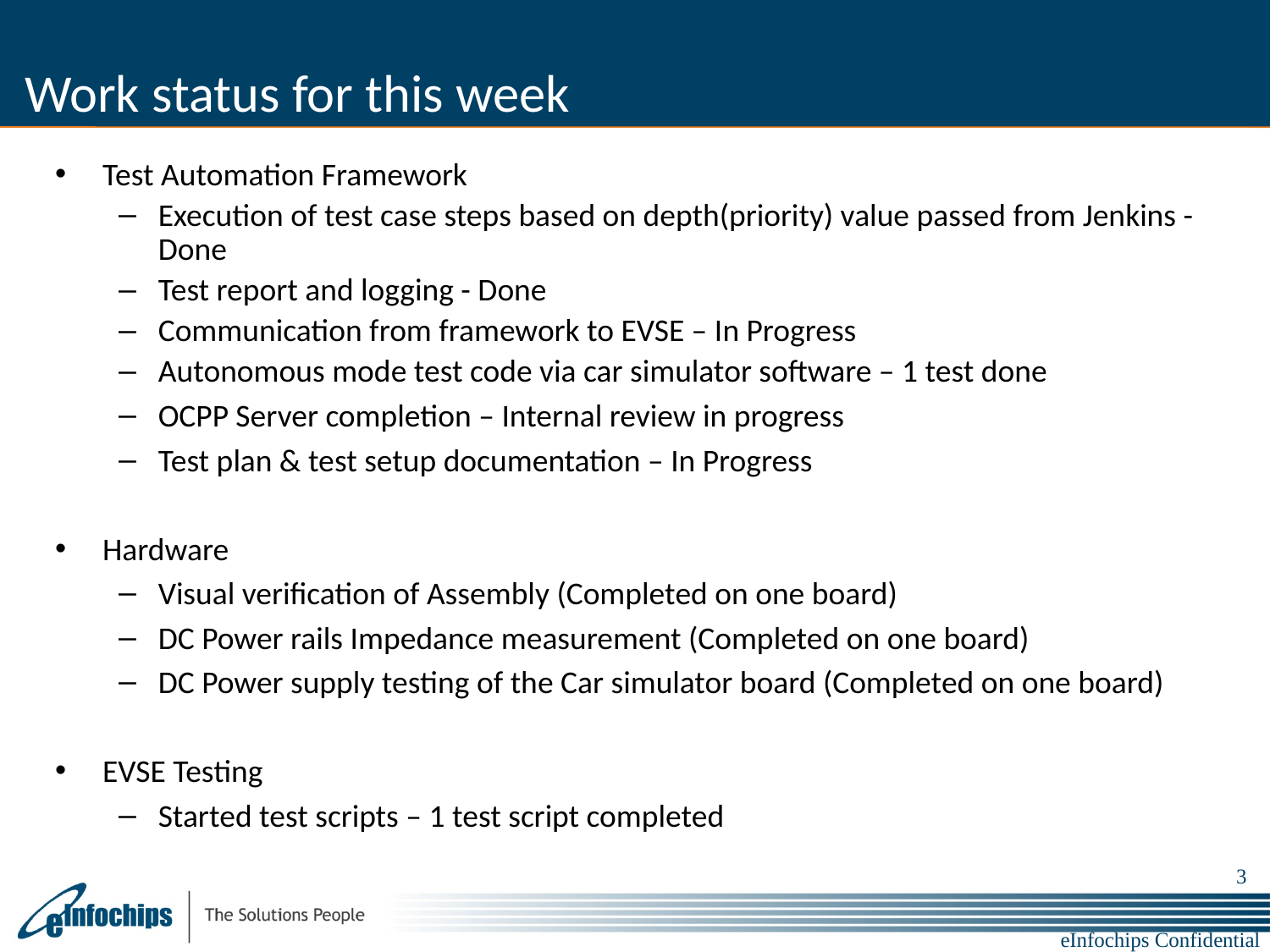

# Work status for this week
Test Automation Framework
Execution of test case steps based on depth(priority) value passed from Jenkins - Done
Test report and logging - Done
Communication from framework to EVSE – In Progress
Autonomous mode test code via car simulator software – 1 test done
OCPP Server completion – Internal review in progress
Test plan & test setup documentation – In Progress

Hardware
Visual verification of Assembly (Completed on one board)
DC Power rails Impedance measurement (Completed on one board)
DC Power supply testing of the Car simulator board (Completed on one board)

EVSE Testing
Started test scripts – 1 test script completed